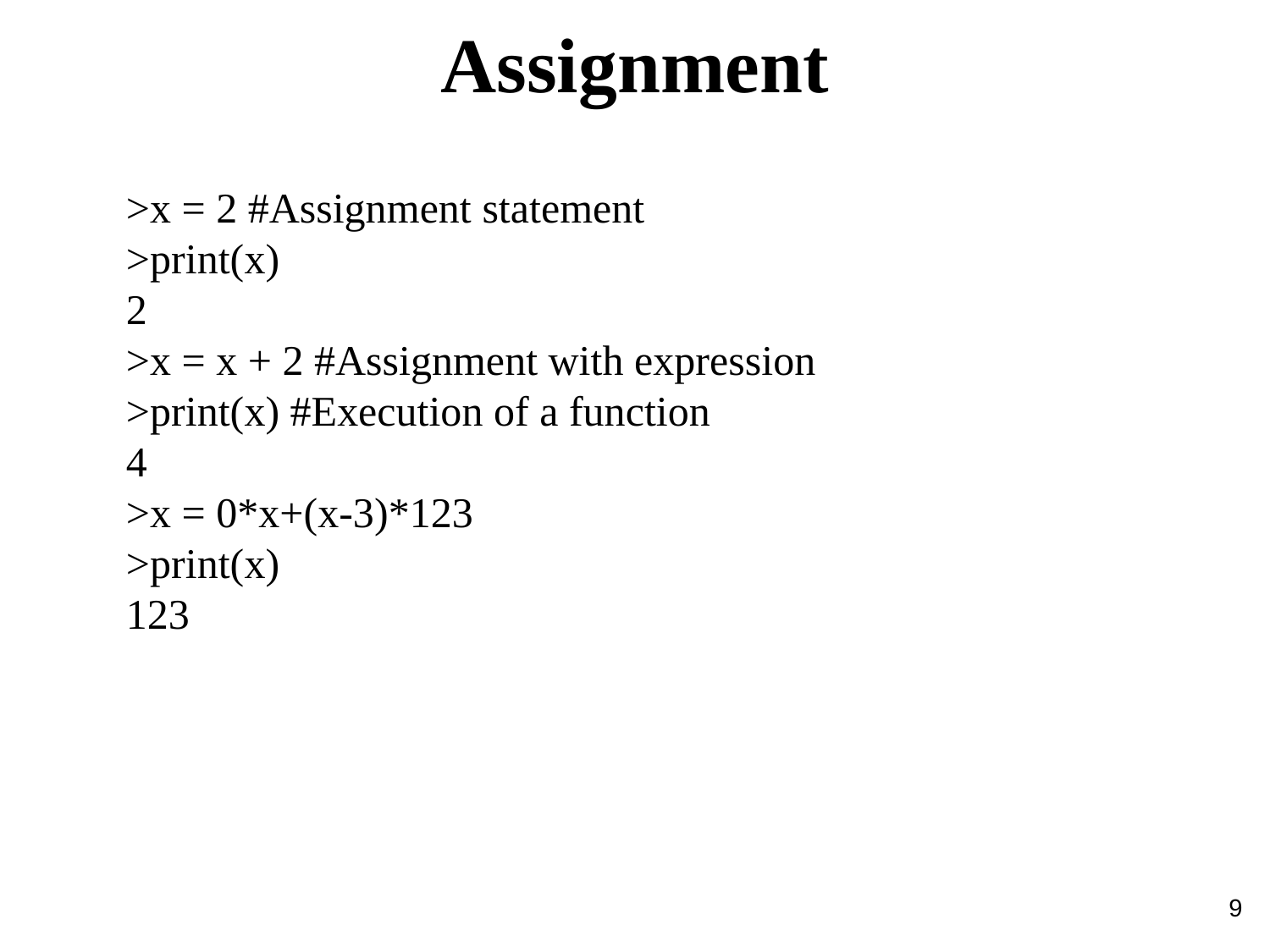

Assignment
>x = 2 #Assignment statement
>print(x)
2
>x = x + 2 #Assignment with expression
>print(x) #Execution of a function
4
>x = 0*x+(x-3)*123
>print(x)
123
9